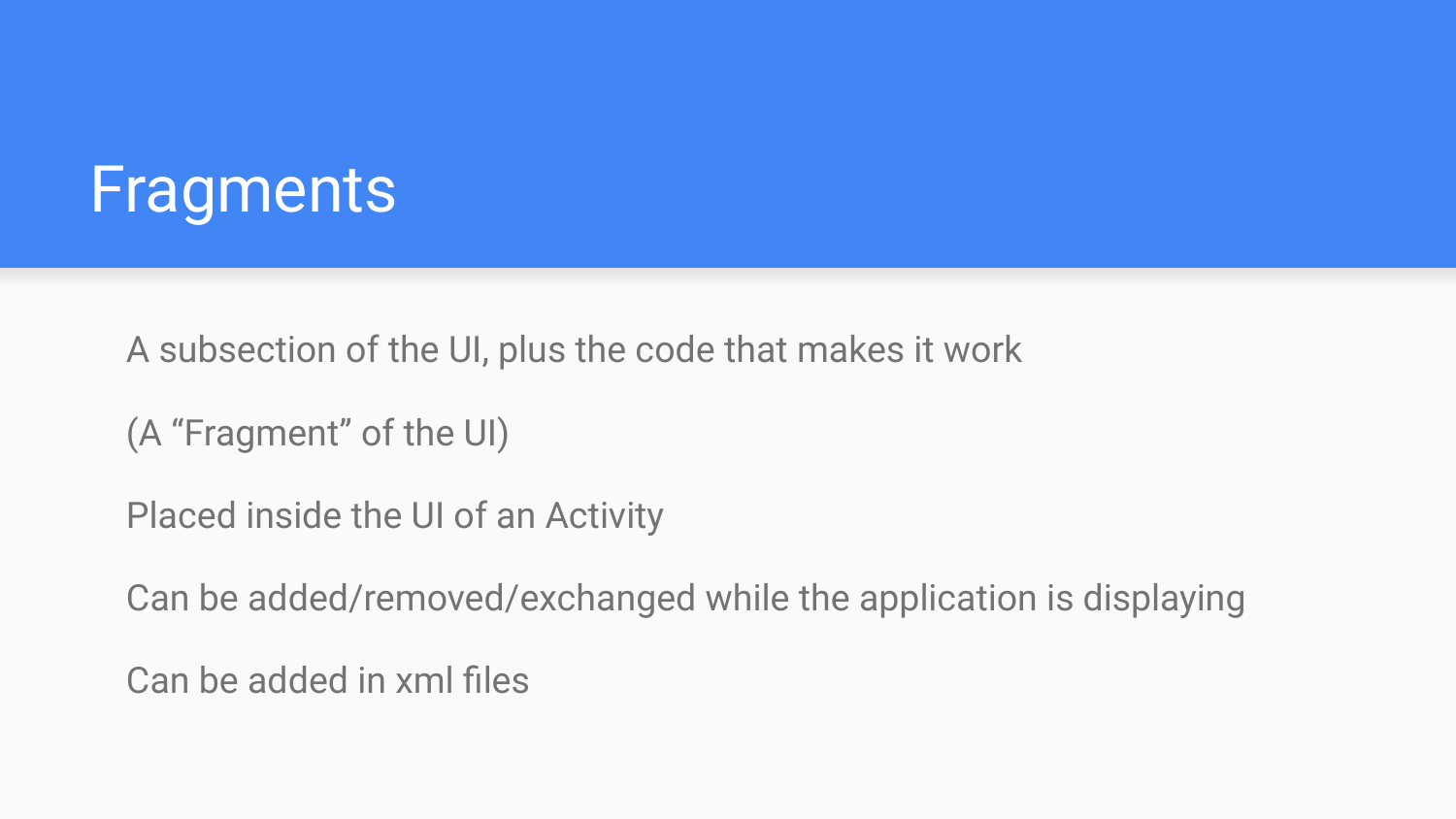

# Fragments
A subsection of the UI, plus the code that makes it work
(A “Fragment” of the UI)
Placed inside the UI of an Activity
Can be added/removed/exchanged while the application is displaying
Can be added in xml files